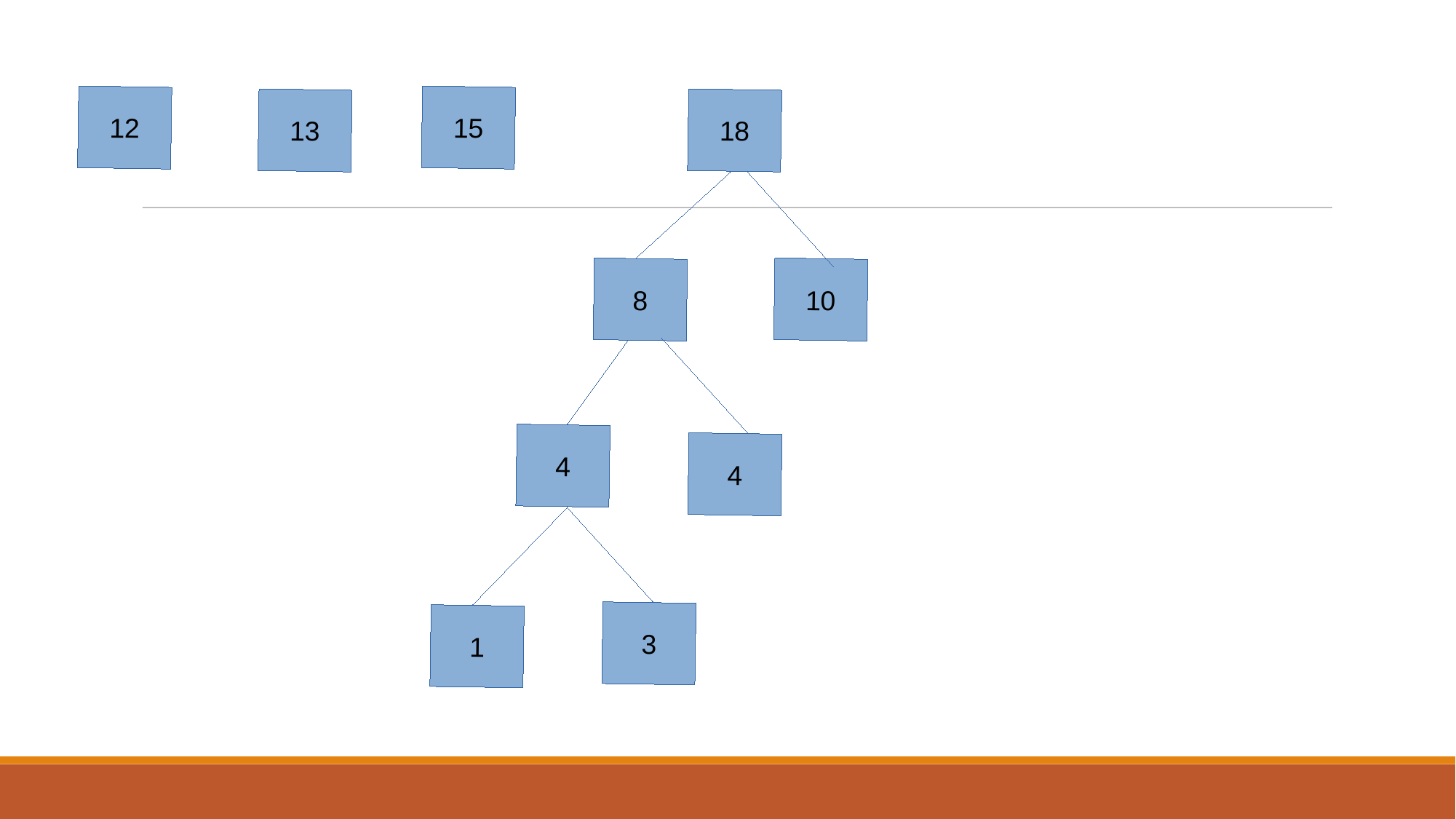

12
15
13
18

8
10

4
4

3
1